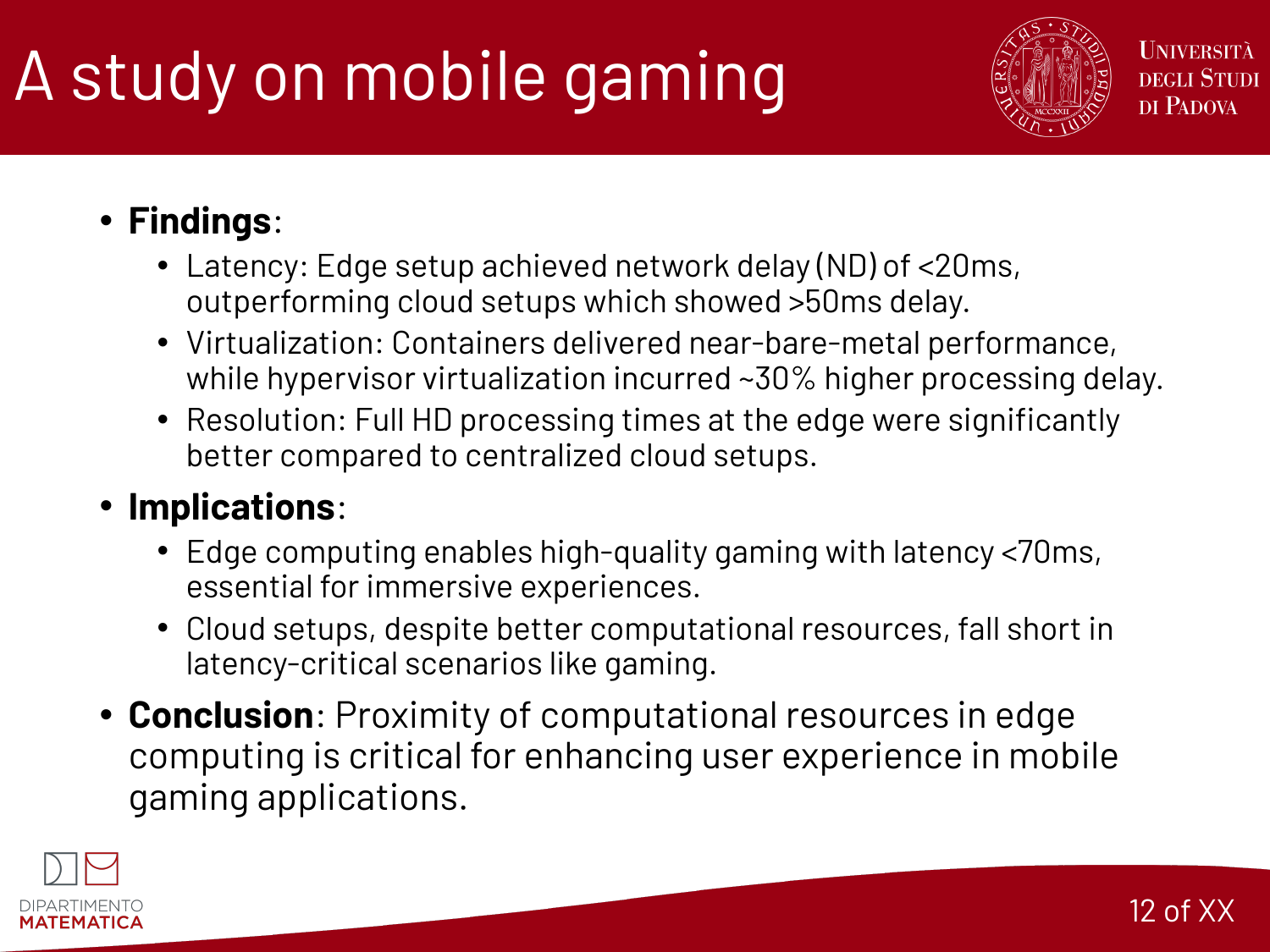

# A study on mobile gaming
Findings:
Latency: Edge setup achieved network delay (ND) of <20ms, outperforming cloud setups which showed >50ms delay.
Virtualization: Containers delivered near-bare-metal performance, while hypervisor virtualization incurred ~30% higher processing delay.
Resolution: Full HD processing times at the edge were significantly better compared to centralized cloud setups.
Implications:
Edge computing enables high-quality gaming with latency <70ms, essential for immersive experiences.
Cloud setups, despite better computational resources, fall short in latency-critical scenarios like gaming.
Conclusion: Proximity of computational resources in edge computing is critical for enhancing user experience in mobile gaming applications.
12 of XX